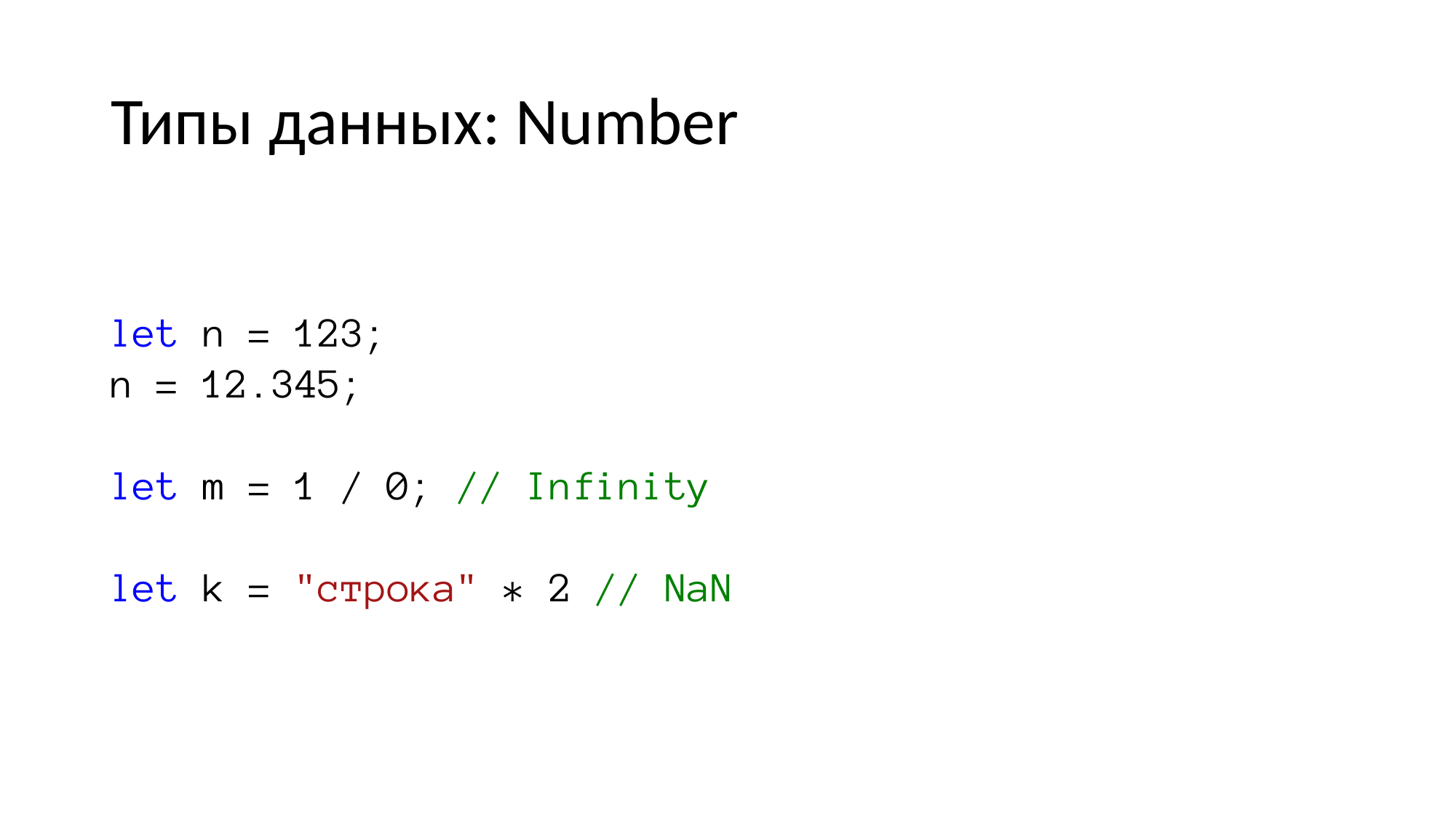

# Типы данных: Number
let n = 123;
n = 12.345;

let m = 1 / 0; // Infinity

let k = "строка" * 2 // NaN